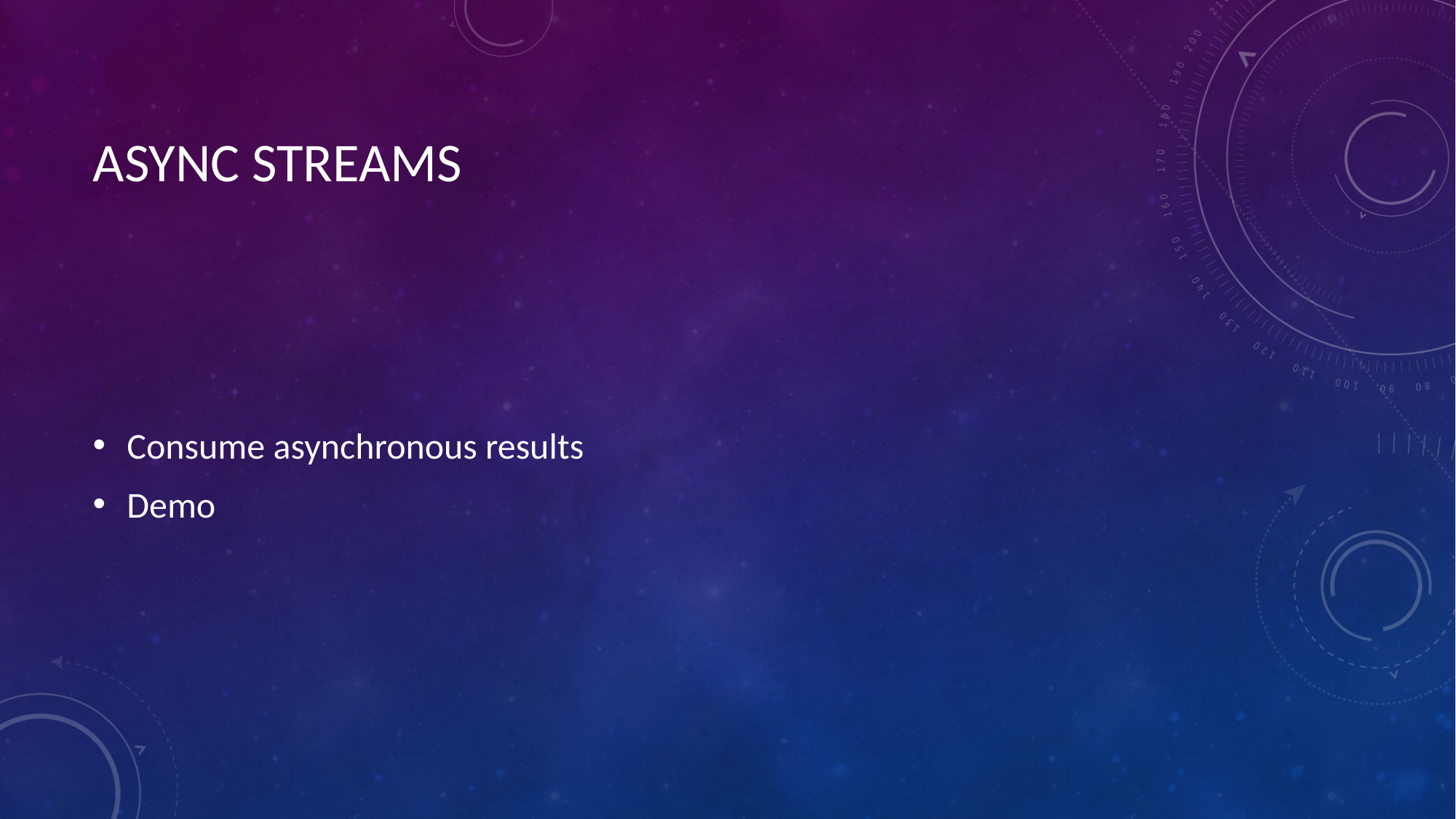

# Async streams
Consume asynchronous results
Demo